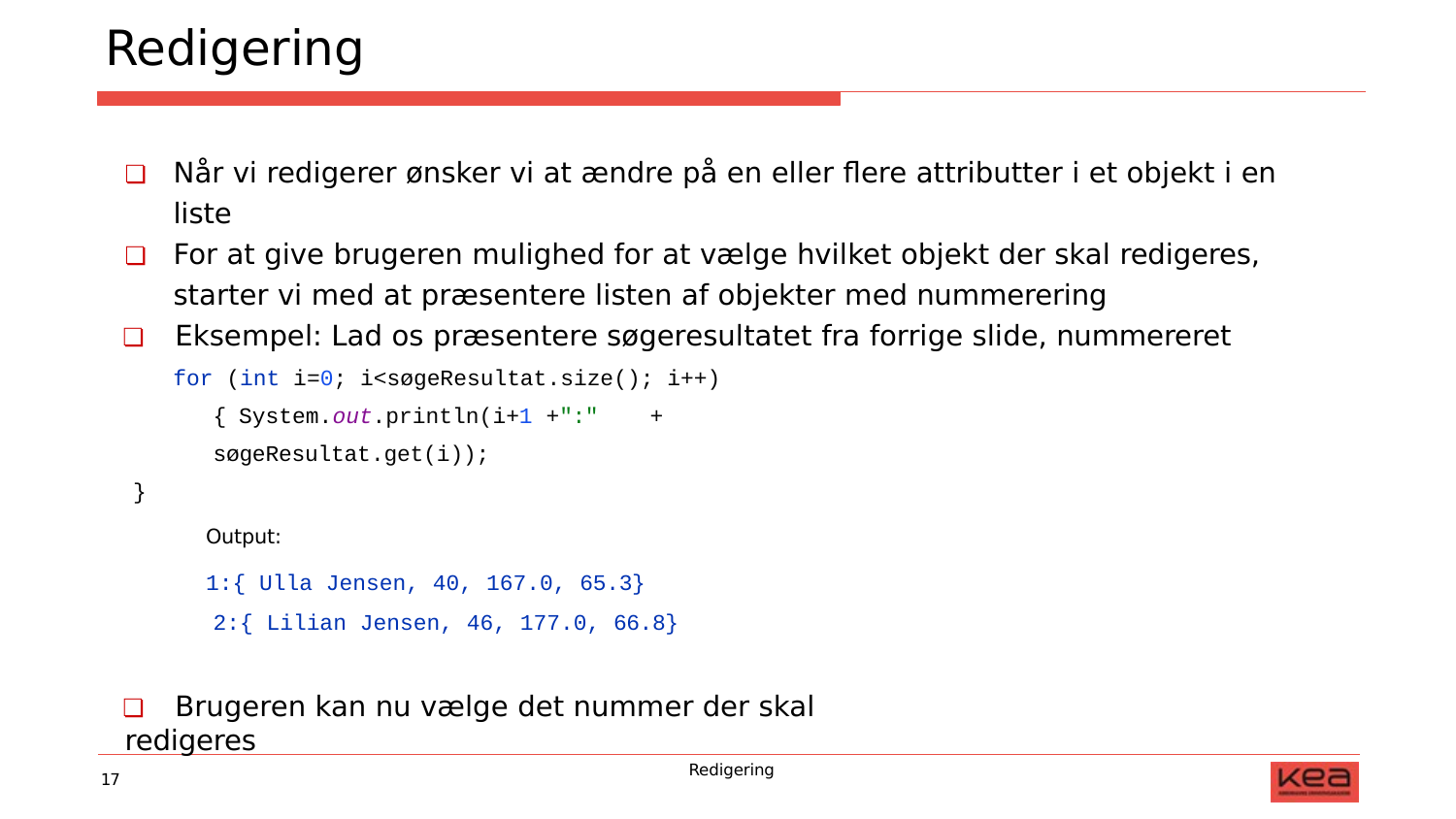

# Redigering
❏	Når vi redigerer ønsker vi at ændre på en eller flere attributter i et objekt i en liste
❏	For at give brugeren mulighed for at vælge hvilket objekt der skal redigeres, starter vi med at præsentere listen af objekter med nummerering
❏	Eksempel: Lad os præsentere søgeresultatet fra forrige slide, nummereret
for (int i=0; i<søgeResultat.size(); i++) { System.out.println(i+1 +":"	+ søgeResultat.get(i));
}
Output:
1:{ Ulla Jensen, 40, 167.0, 65.3}
      2:{ Lilian Jensen, 46, 177.0, 66.8}

❏	Brugeren kan nu vælge det nummer der skal redigeres
Redigering
17